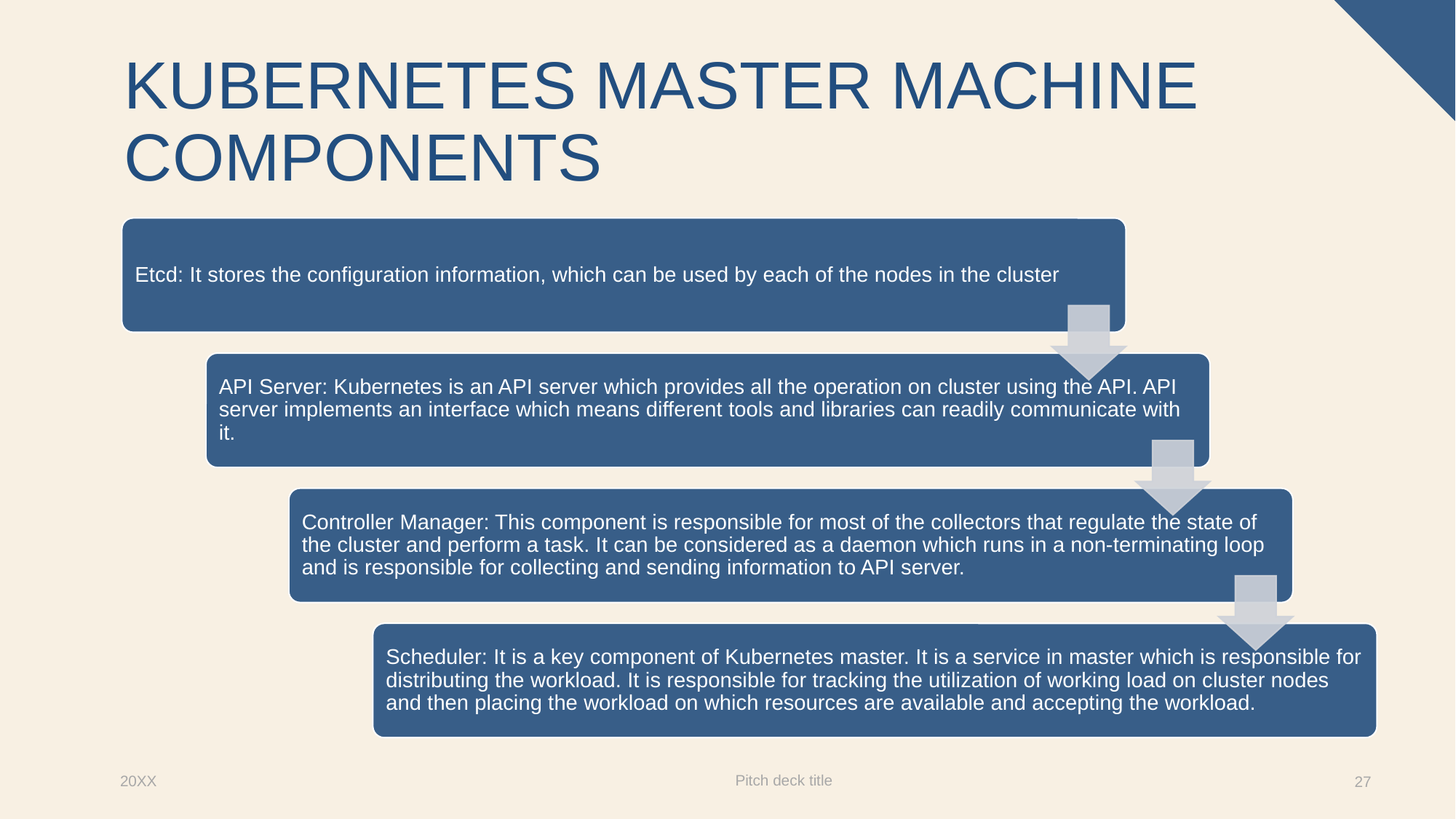

# Kubernetes Master Machine Components
Etcd: It stores the configuration information, which can be used by each of the nodes in the cluster
API Server: Kubernetes is an API server which provides all the operation on cluster using the API. API server implements an interface which means different tools and libraries can readily communicate with it.
Controller Manager: This component is responsible for most of the collectors that regulate the state of the cluster and perform a task. It can be considered as a daemon which runs in a non-terminating loop and is responsible for collecting and sending information to API server.
Scheduler: It is a key component of Kubernetes master. It is a service in master which is responsible for distributing the workload. It is responsible for tracking the utilization of working load on cluster nodes and then placing the workload on which resources are available and accepting the workload.

Pitch deck title
20XX
27